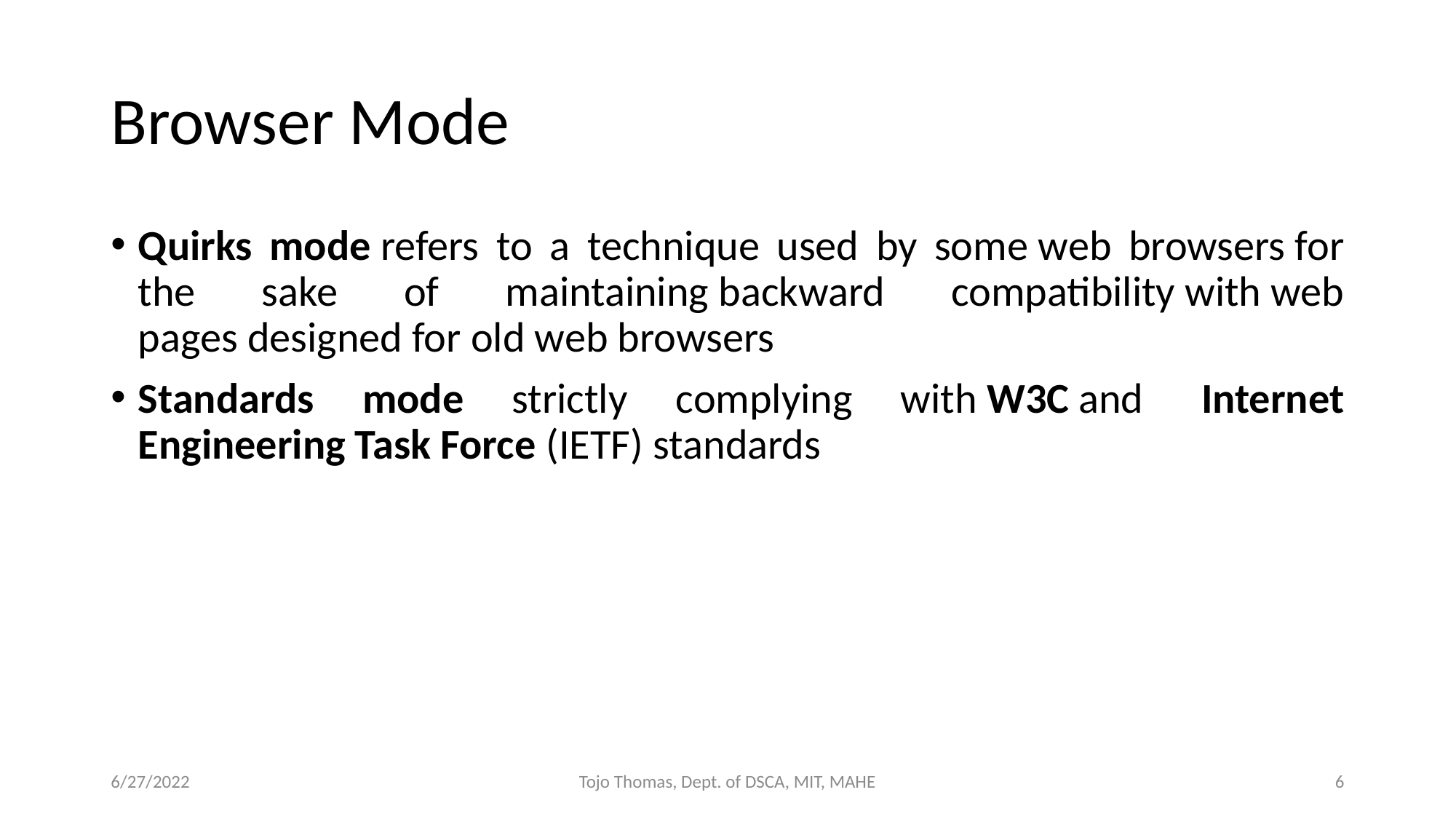

# Browser Mode
Quirks mode refers to a technique used by some web browsers for the sake of maintaining backward compatibility with web pages designed for old web browsers
Standards mode strictly complying with W3C and  Internet Engineering Task Force (IETF) standards
6/27/2022
Tojo Thomas, Dept. of DSCA, MIT, MAHE
6